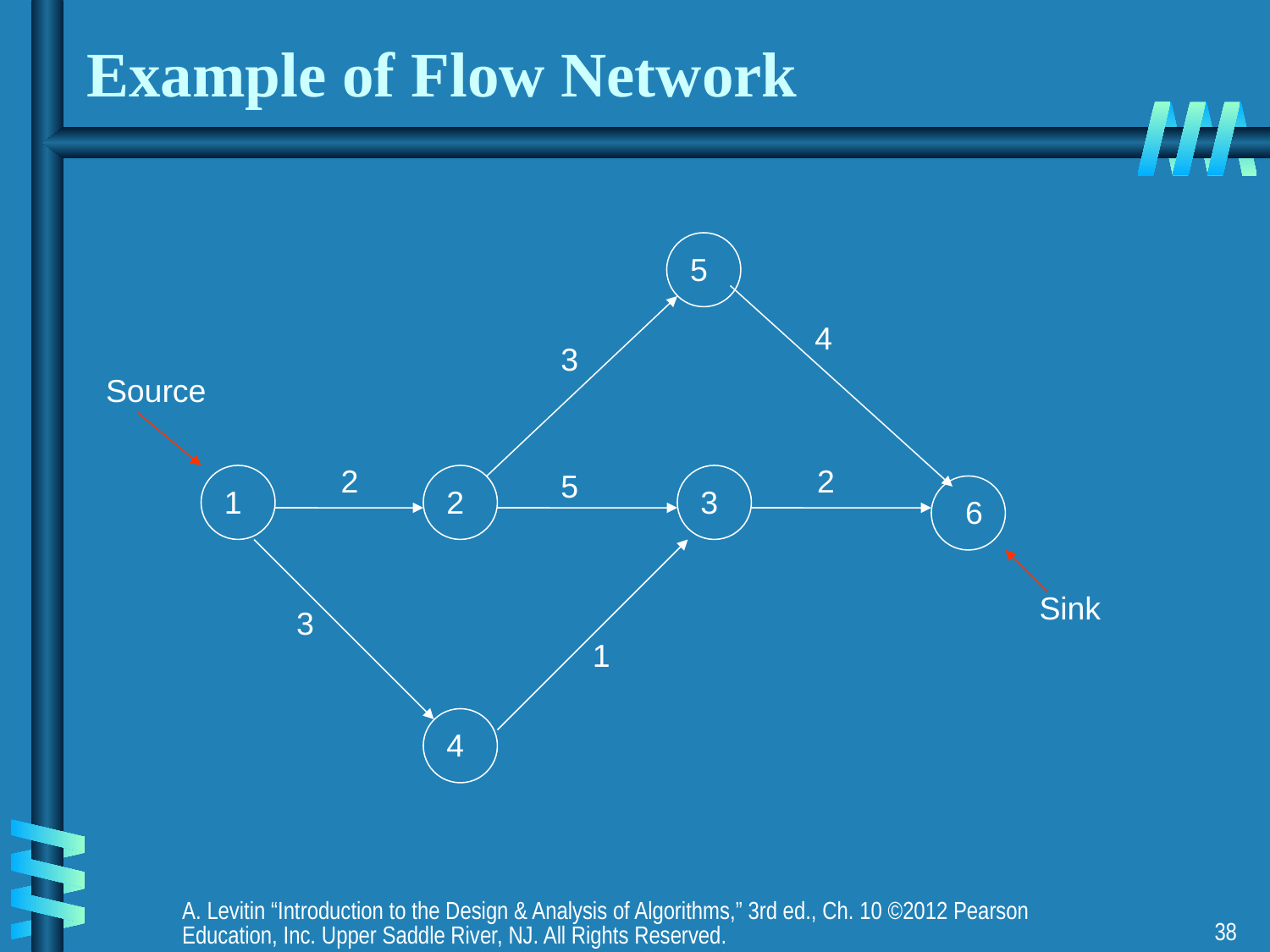

# Example of Flow Network

5

4
3
2
2
5

1
2
3

6

3
1

4
Source

Sink
A. Levitin “Introduction to the Design & Analysis of Algorithms,” 3rd ed., Ch. 10 ©2012 Pearson Education, Inc. Upper Saddle River, NJ. All Rights Reserved.
38